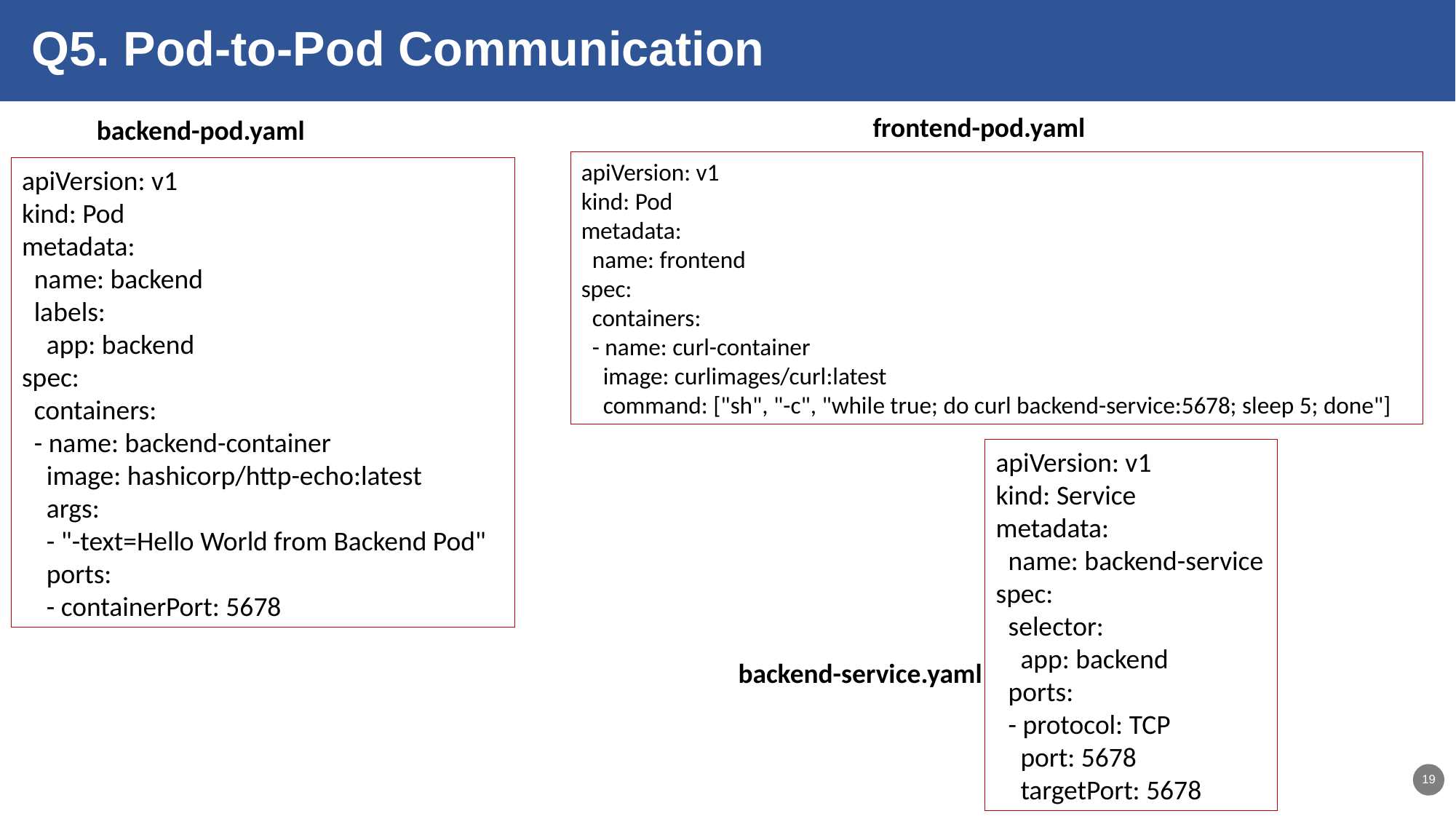

Q5. Pod-to-Pod Communication

frontend-pod.yaml
backend-pod.yaml
apiVersion: v1
kind: Pod
metadata:
  name: frontend
spec:
  containers:
  - name: curl-container
    image: curlimages/curl:latest
    command: ["sh", "-c", "while true; do curl backend-service:5678; sleep 5; done"]
apiVersion: v1
kind: Pod
metadata:
  name: backend
  labels:
    app: backend
spec:
  containers:
  - name: backend-container
    image: hashicorp/http-echo:latest
    args:
    - "-text=Hello World from Backend Pod"
    ports:
    - containerPort: 5678
apiVersion: v1
kind: Service
metadata:
  name: backend-service
spec:
  selector:
    app: backend
  ports:
  - protocol: TCP
    port: 5678
    targetPort: 5678
backend-service.yaml